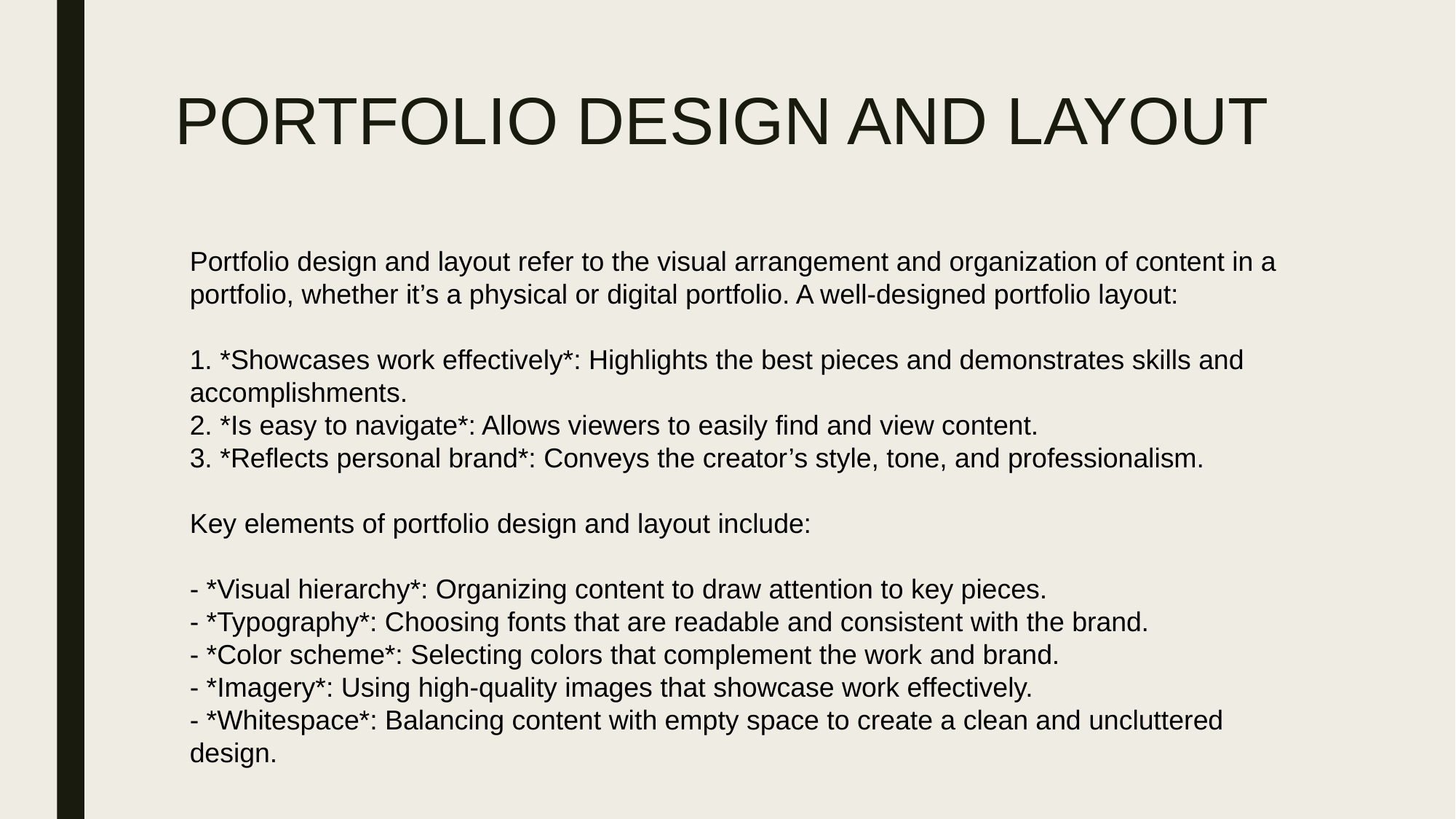

# PORTFOLIO DESIGN AND LAYOUT
Portfolio design and layout refer to the visual arrangement and organization of content in a portfolio, whether it’s a physical or digital portfolio. A well-designed portfolio layout:

1. *Showcases work effectively*: Highlights the best pieces and demonstrates skills and accomplishments.
2. *Is easy to navigate*: Allows viewers to easily find and view content.
3. *Reflects personal brand*: Conveys the creator’s style, tone, and professionalism.

Key elements of portfolio design and layout include:

- *Visual hierarchy*: Organizing content to draw attention to key pieces.
- *Typography*: Choosing fonts that are readable and consistent with the brand.
- *Color scheme*: Selecting colors that complement the work and brand.
- *Imagery*: Using high-quality images that showcase work effectively.
- *Whitespace*: Balancing content with empty space to create a clean and uncluttered design.